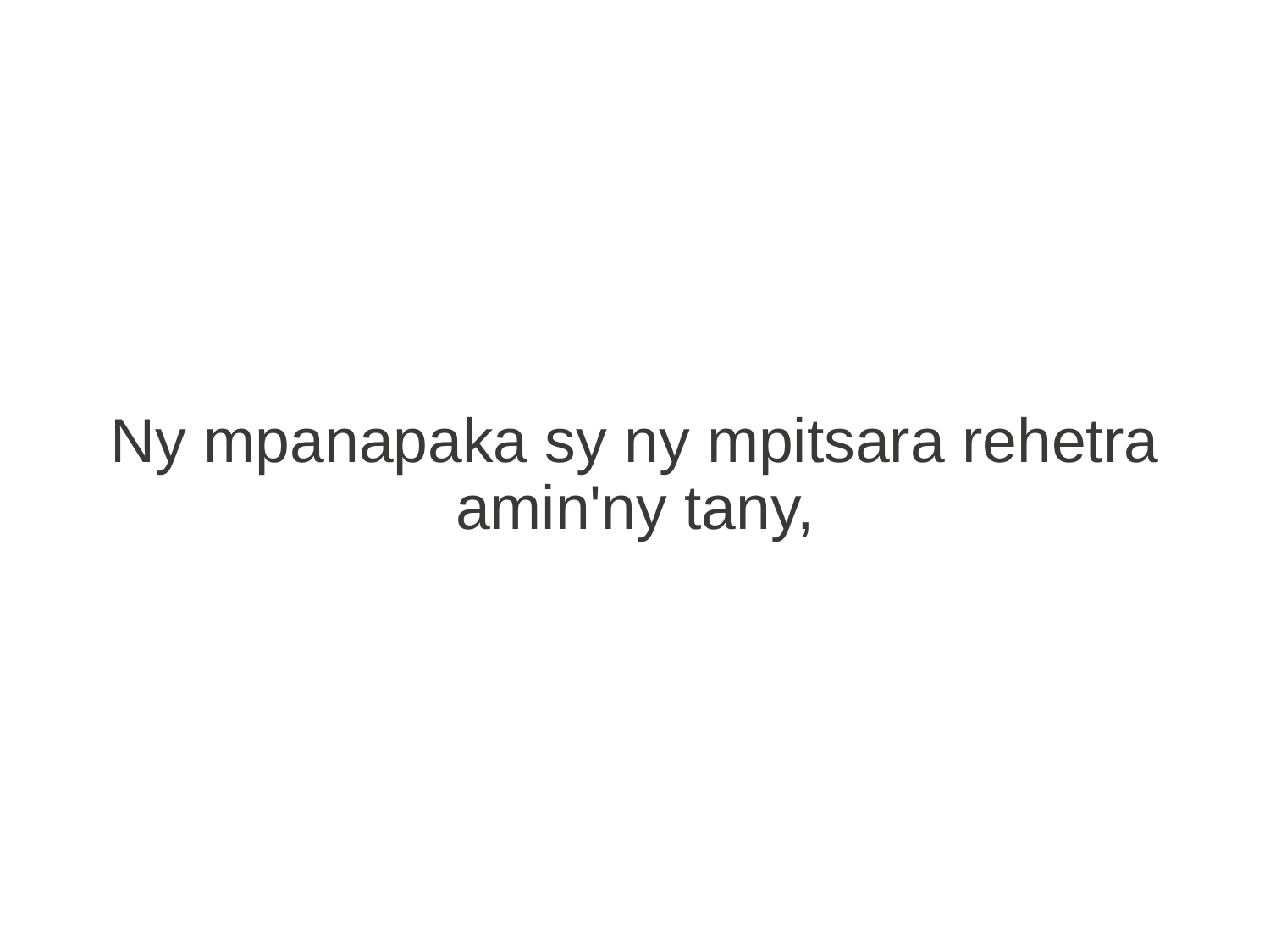

Ny mpanapaka sy ny mpitsara rehetra
amin'ny tany,